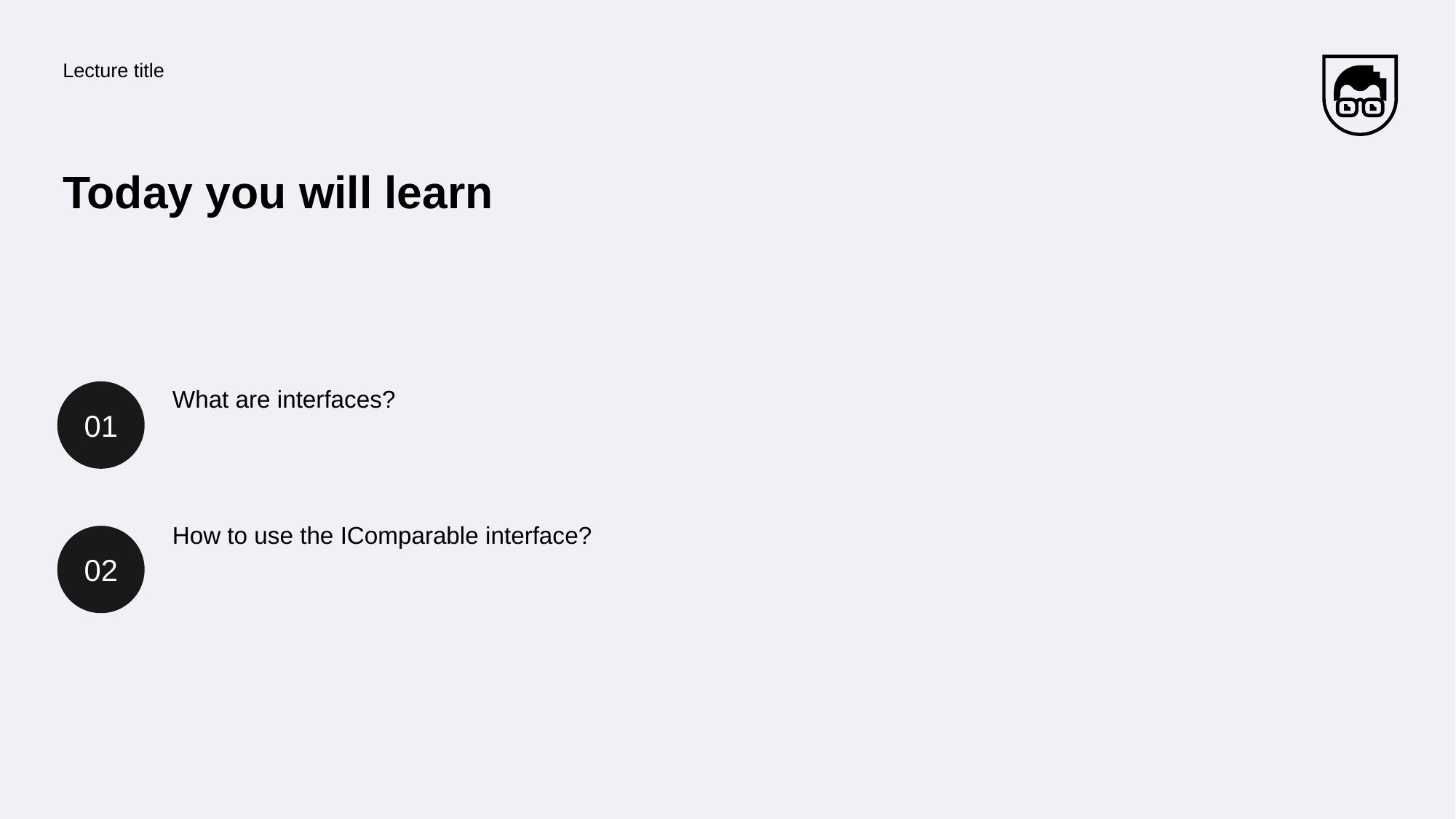

Lecture title
# Today you will learn

01
What are interfaces?
How to use the IComparable interface?

02